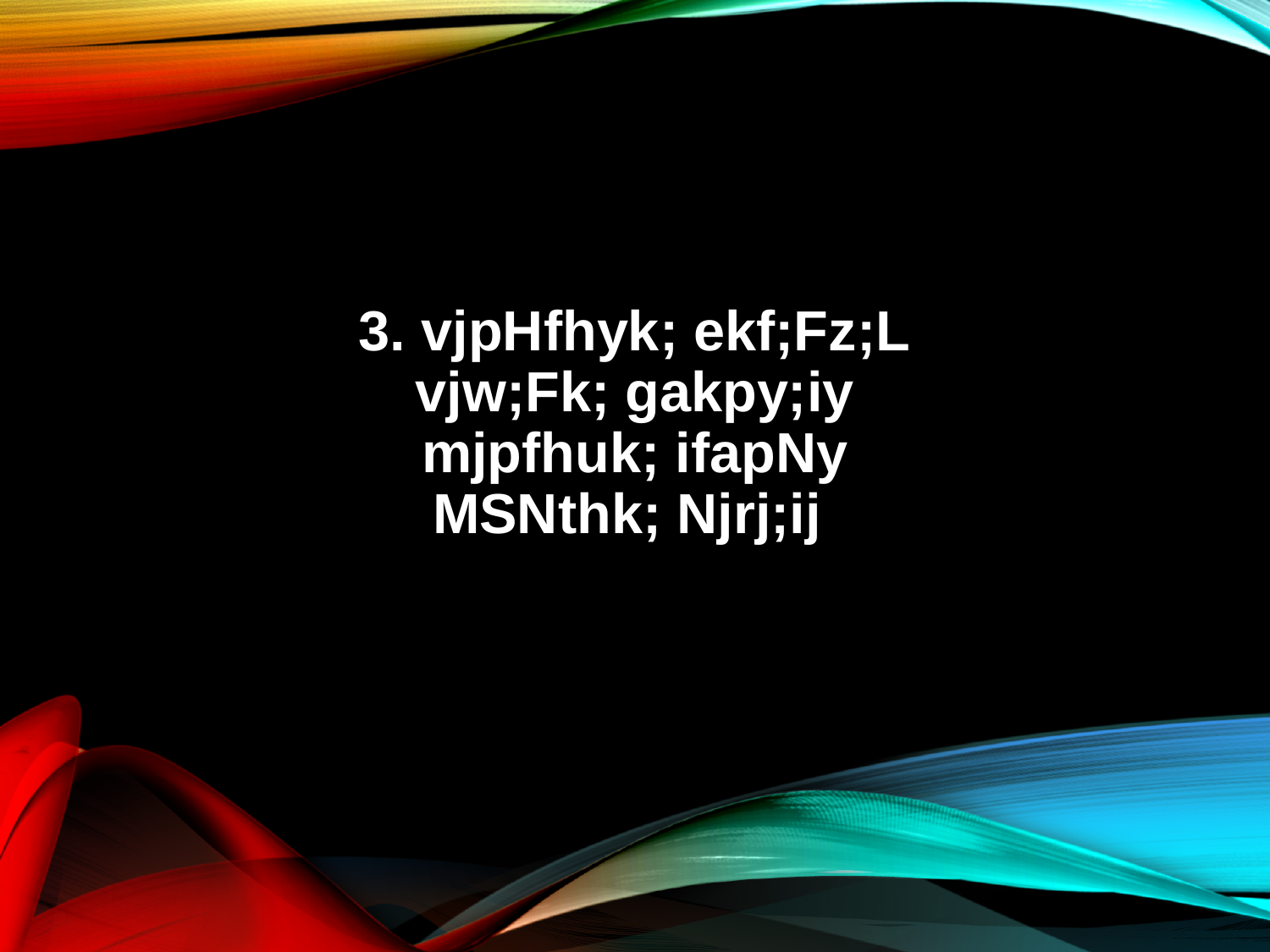

3. vjpHfhyk; ekf;Fz;L
vjw;Fk; gakpy;iy
mjpfhuk; ifapNy
MSNthk; Njrj;ij